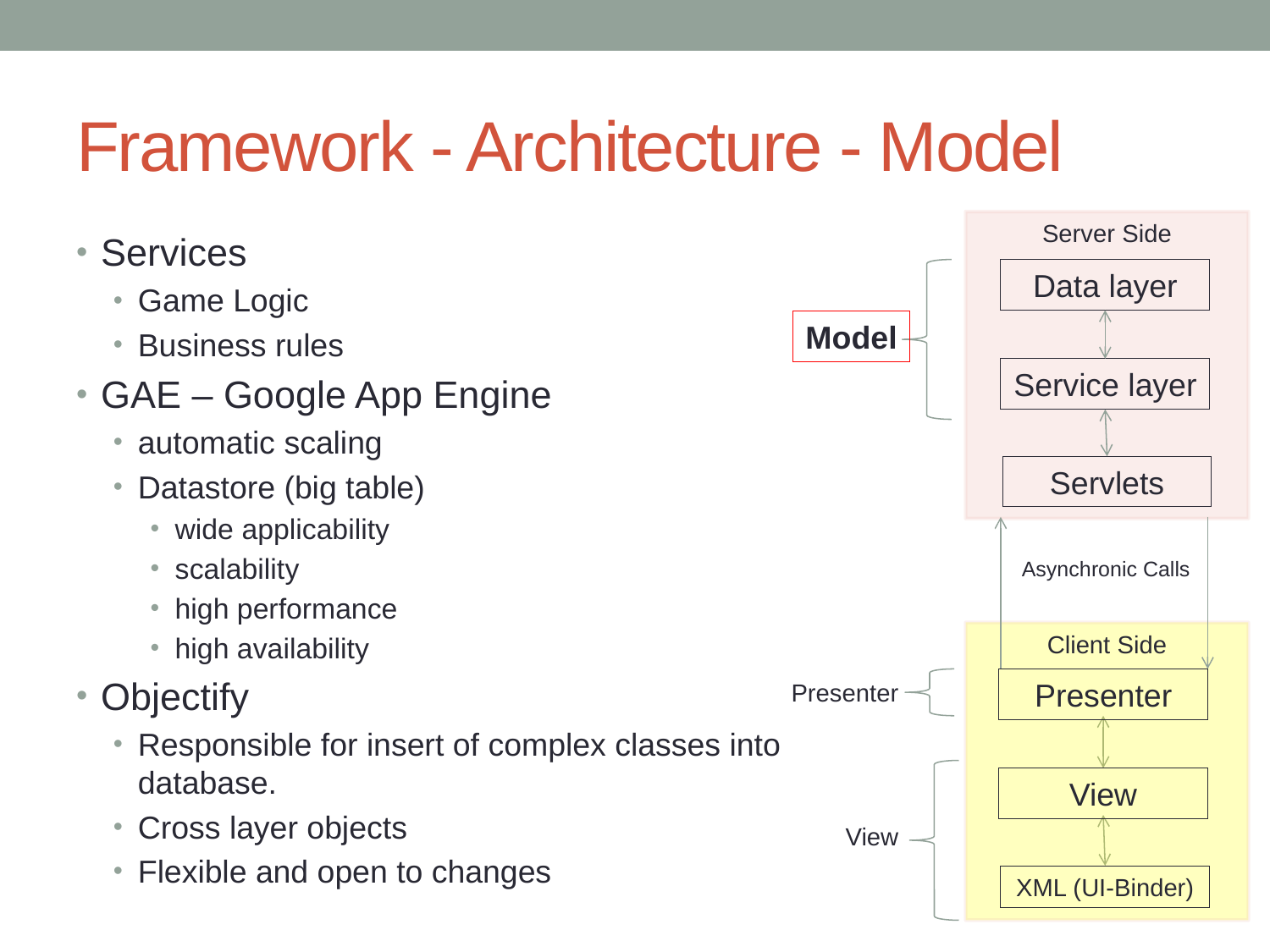

# Framework - Architecture - Model
Server Side

Data layer
Model
Service layer
Servlets
Asynchronic Calls
Client Side

Presenter
Presenter

View
View
XML (UI-Binder)
Services
Game Logic
Business rules
GAE – Google App Engine
automatic scaling
Datastore (big table)
wide applicability
scalability
high performance
high availability
Objectify
Responsible for insert of complex classes into database.
Cross layer objects
Flexible and open to changes